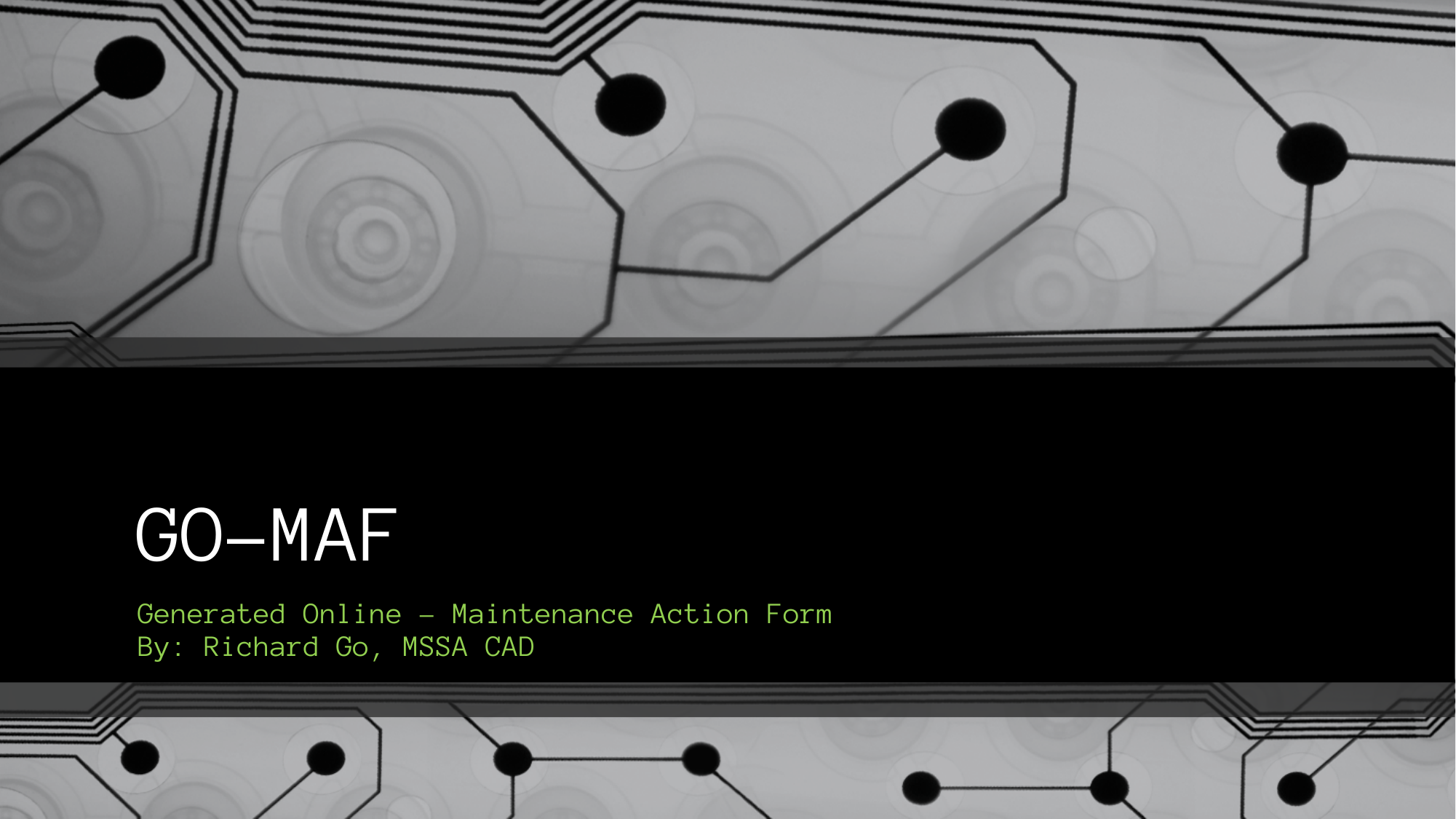

# GO-MAF
Generated Online – Maintenance Action Form
By: Richard Go, MSSA CAD